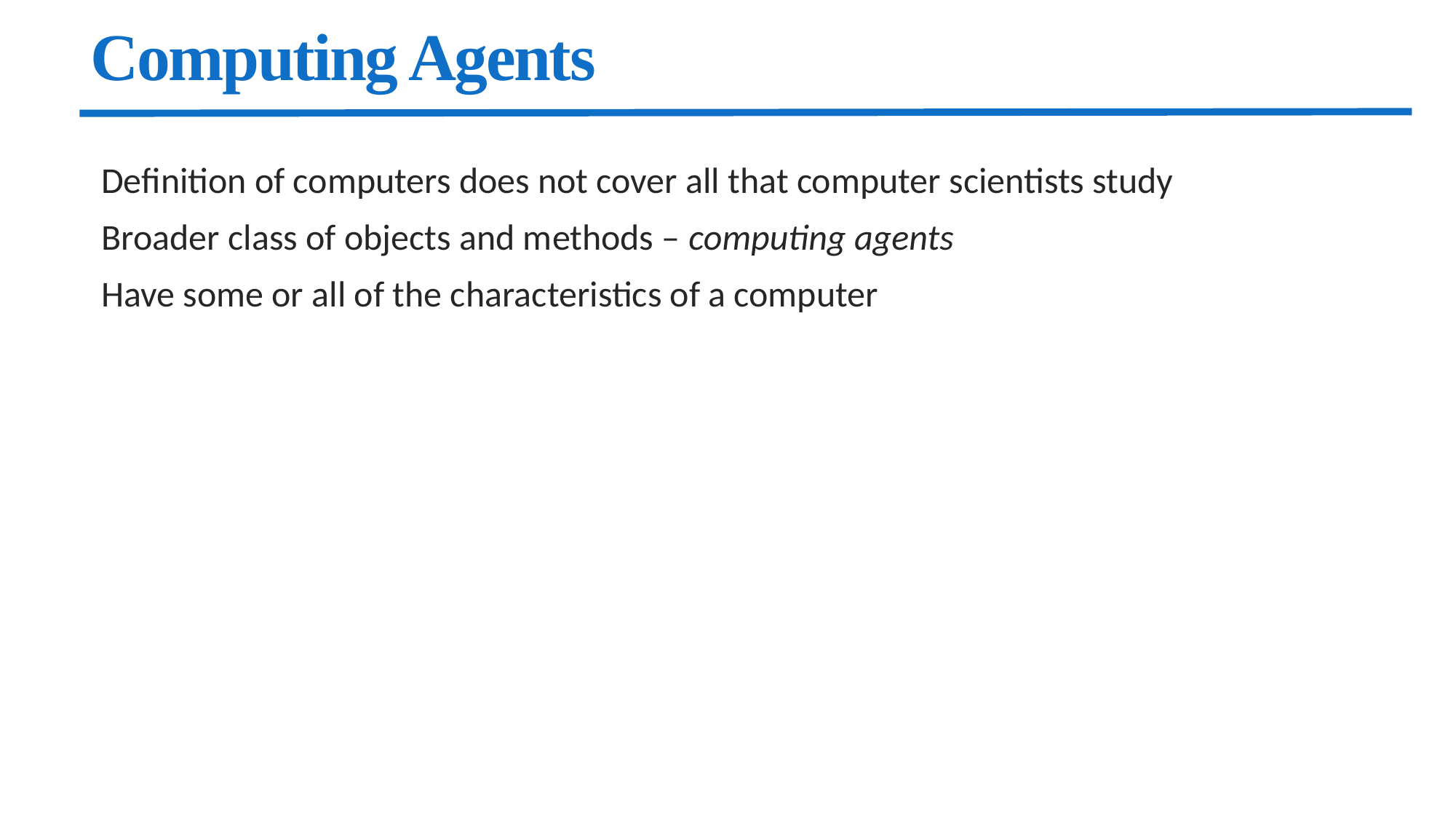

# Computing Agents
Definition of computers does not cover all that computer scientists study
Broader class of objects and methods – computing agents
Have some or all of the characteristics of a computer